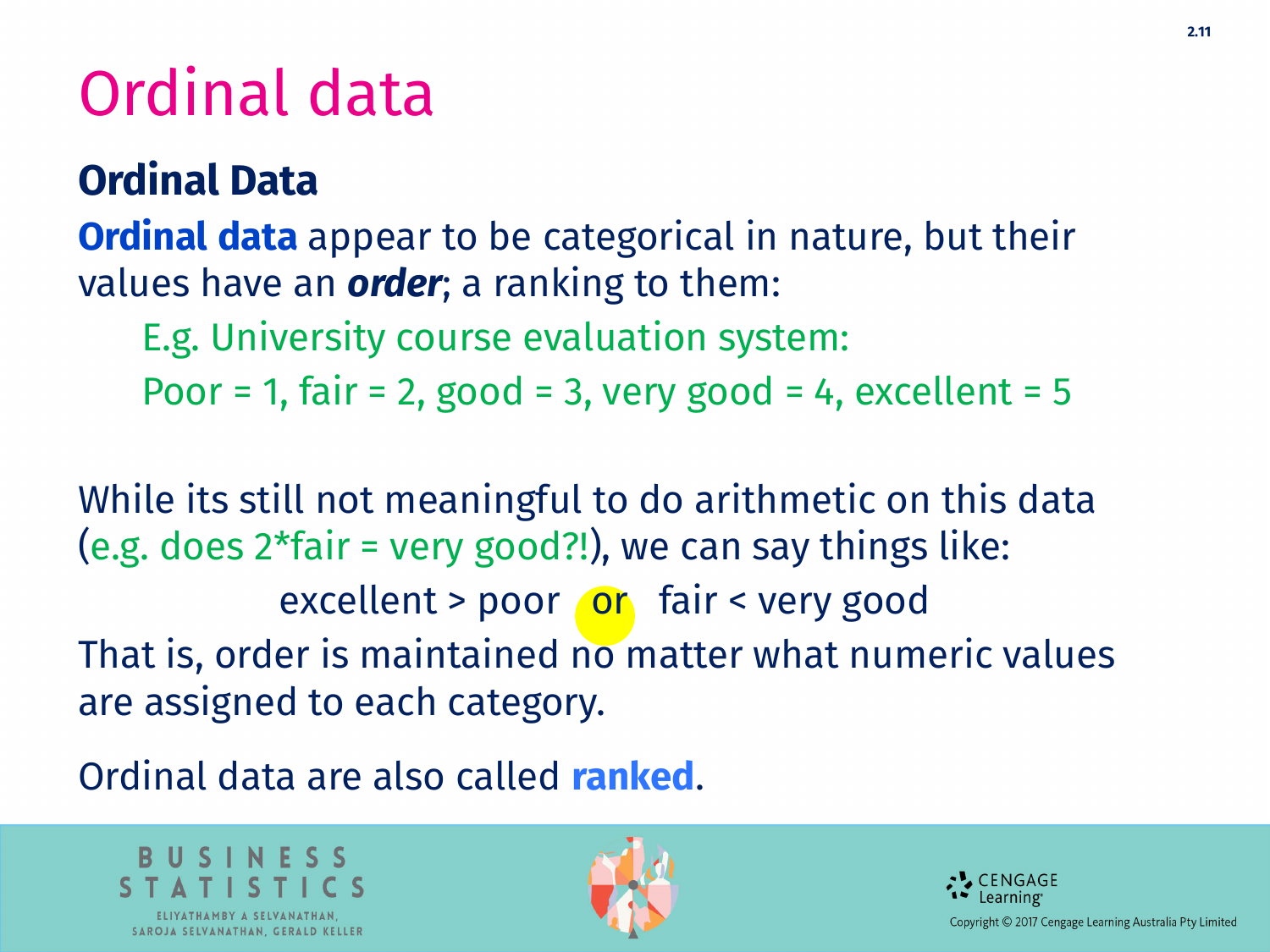

2.11
# Ordinal data
Ordinal Data
Ordinal data appear to be categorical in nature, but their values have an order; a ranking to them:
E.g. University course evaluation system:
Poor = 1, fair = 2, good = 3, very good = 4, excellent = 5

While its still not meaningful to do arithmetic on this data (e.g. does 2*fair = very good?!), we can say things like:
excellent > poor   or   fair < very good
That is, order is maintained no matter what numeric values are assigned to each category.
Ordinal data are also called ranked.